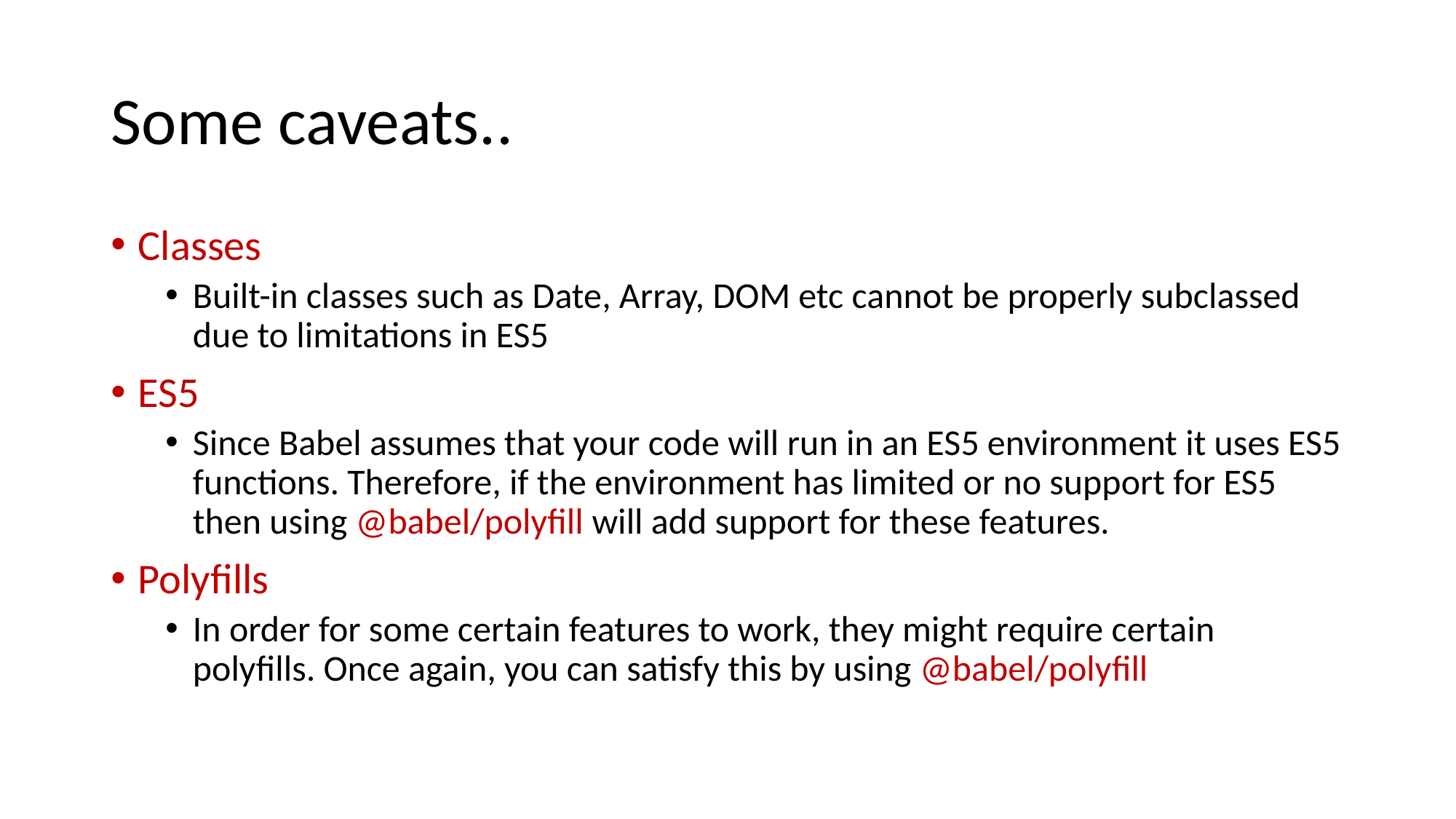

# Some caveats..
Classes
Built-in classes such as Date, Array, DOM etc cannot be properly subclassed due to limitations in ES5
ES5
Since Babel assumes that your code will run in an ES5 environment it uses ES5 functions. Therefore, if the environment has limited or no support for ES5 then using @babel/polyfill will add support for these features.
Polyfills
In order for some certain features to work, they might require certain polyfills. Once again, you can satisfy this by using @babel/polyfill